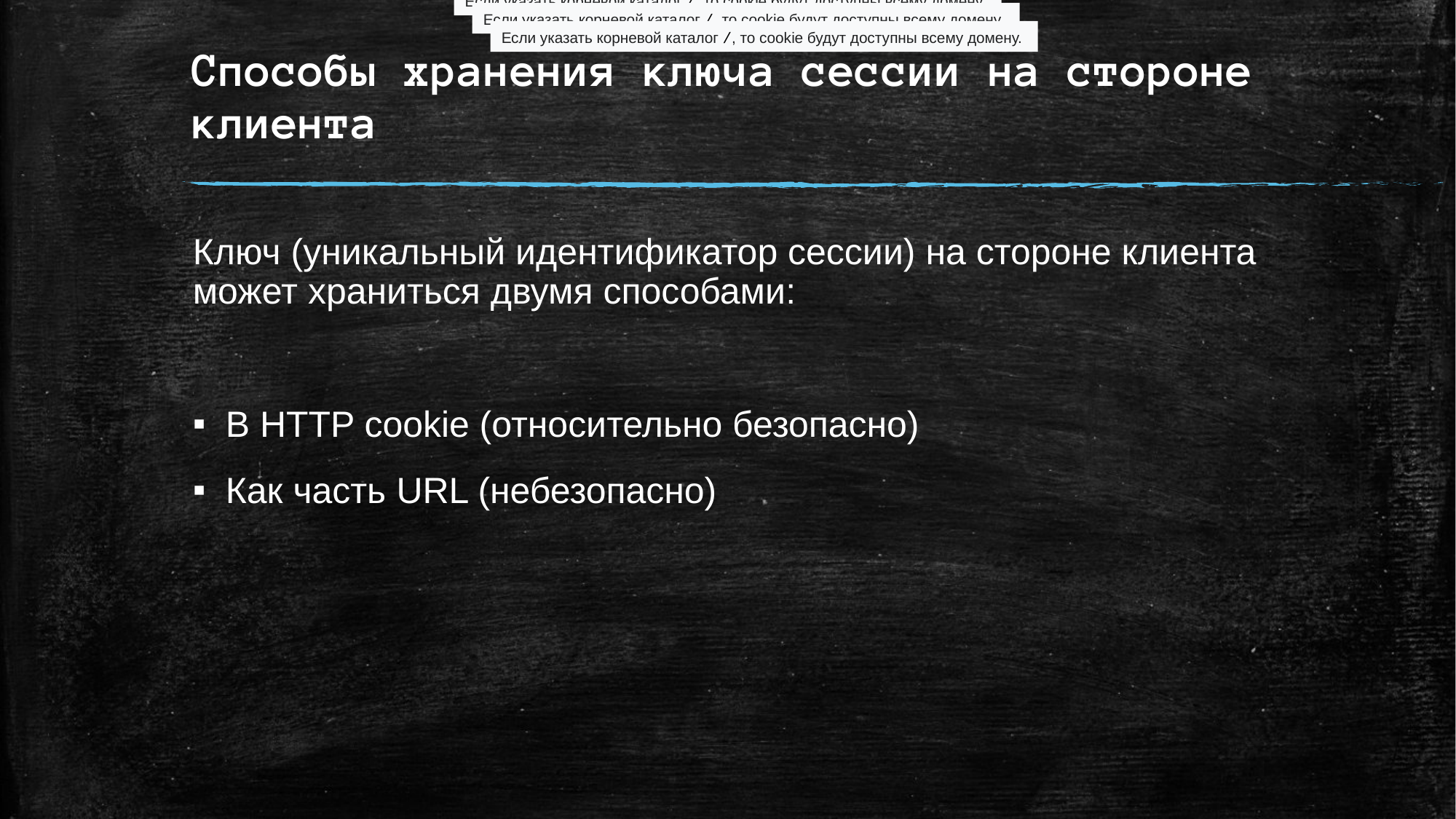

Если указать корневой каталог /, то cookie будут доступны всему домену.
Если указать корневой каталог /, то cookie будут доступны всему домену.
# Способы хранения ключа сессии на стороне клиента
Если указать корневой каталог /, то cookie будут доступны всему домену.
Ключ (уникальный идентификатор сессии) на стороне клиента может храниться двумя способами:

В HTTP cookie (относительно безопасно)
Как часть URL (небезопасно)